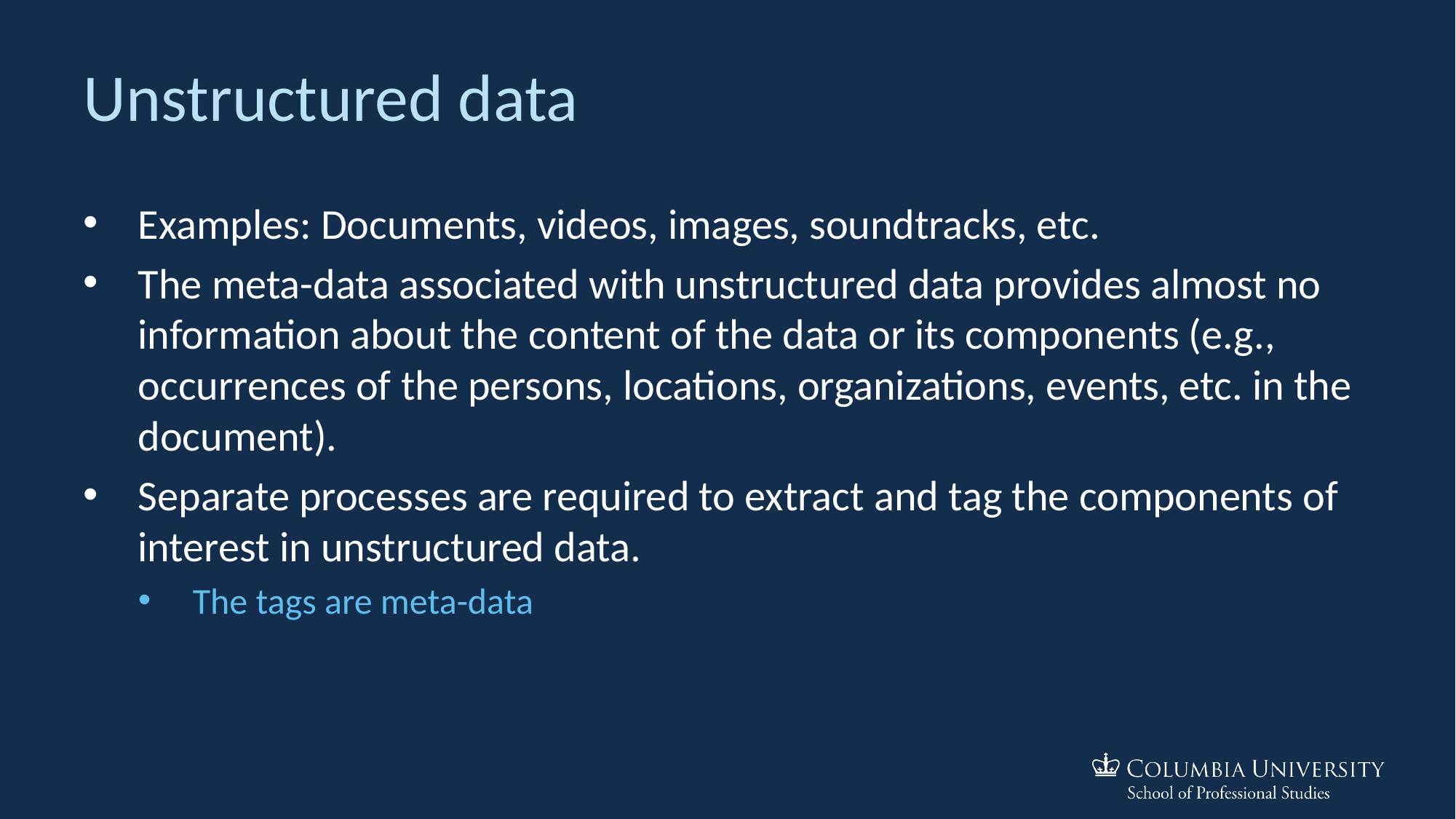

# Unstructured data
Examples: Documents, videos, images, soundtracks, etc.
The meta-data associated with unstructured data provides almost no information about the content of the data or its components (e.g., occurrences of the persons, locations, organizations, events, etc. in the document).
Separate processes are required to extract and tag the components of interest in unstructured data.
The tags are meta-data